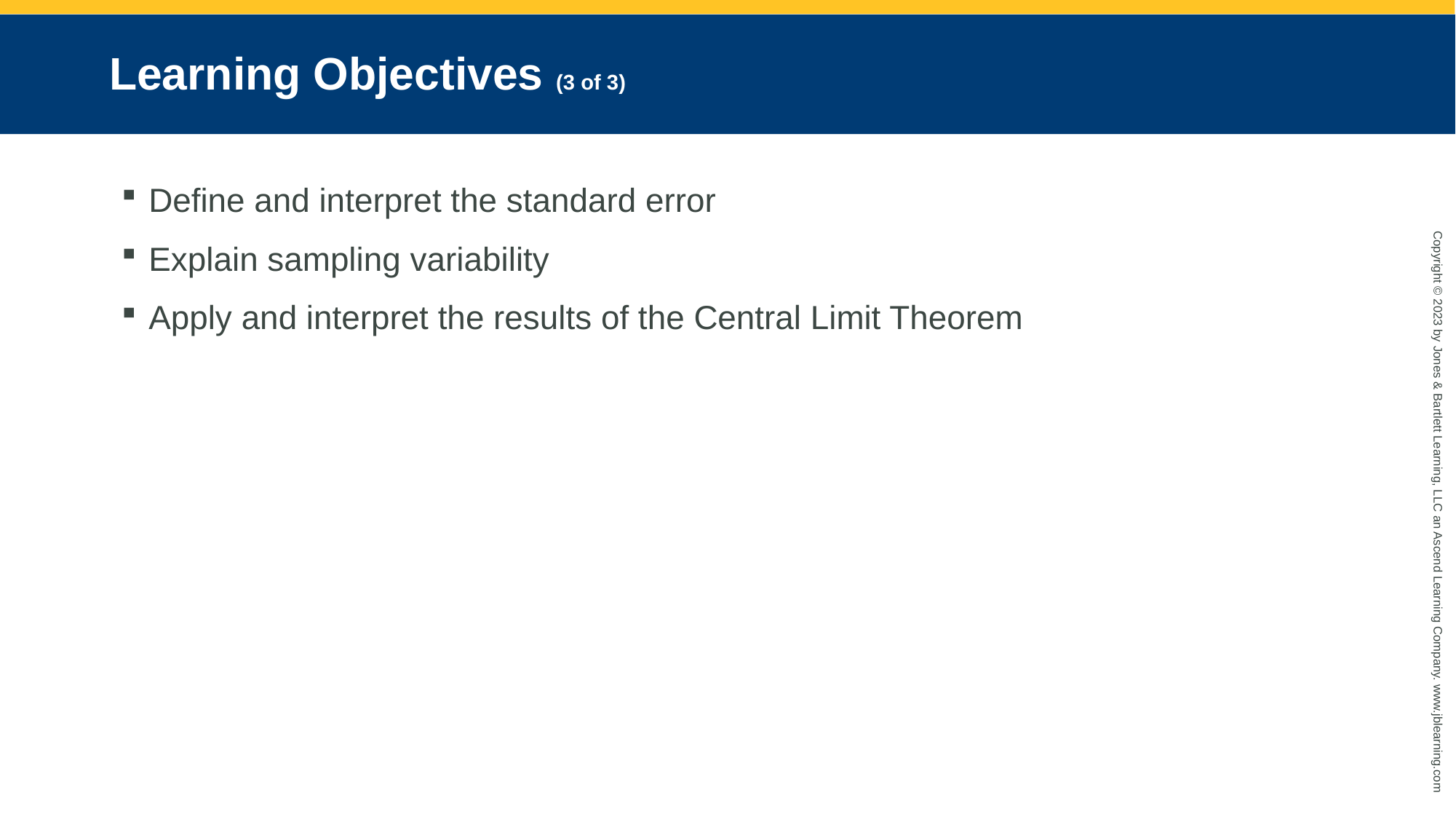

# Learning Objectives (3 of 3)
Define and interpret the standard error
Explain sampling variability
Apply and interpret the results of the Central Limit Theorem